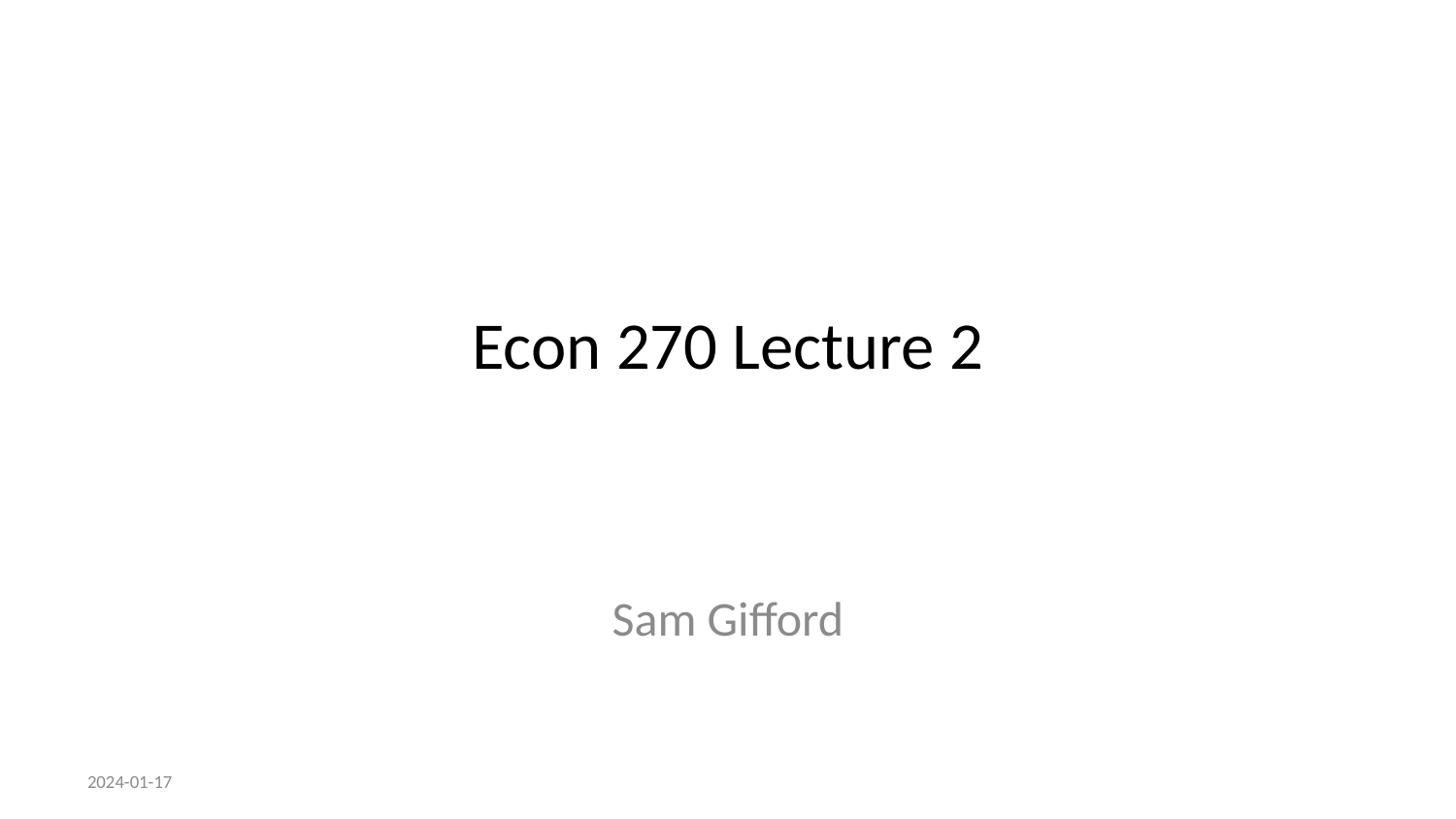

# Econ 270 Lecture 2
Sam Gifford
2024-01-17